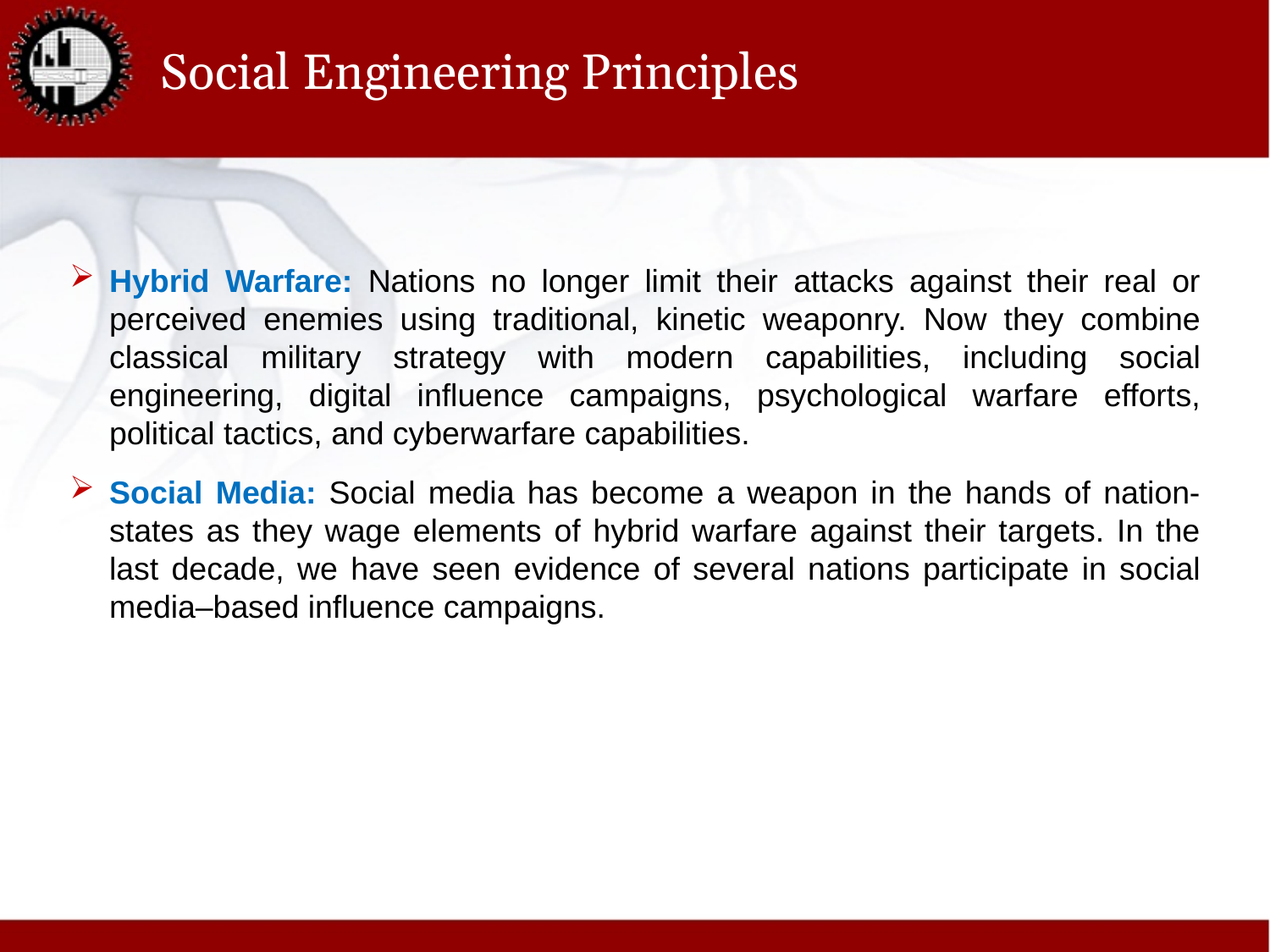

# Social Engineering Principles
Hybrid Warfare: Nations no longer limit their attacks against their real or perceived enemies using traditional, kinetic weaponry. Now they combine classical military strategy with modern capabilities, including social engineering, digital influence campaigns, psychological warfare efforts, political tactics, and cyberwarfare capabilities.
Social Media: Social media has become a weapon in the hands of nation-states as they wage elements of hybrid warfare against their targets. In the last decade, we have seen evidence of several nations participate in social media–based influence campaigns.